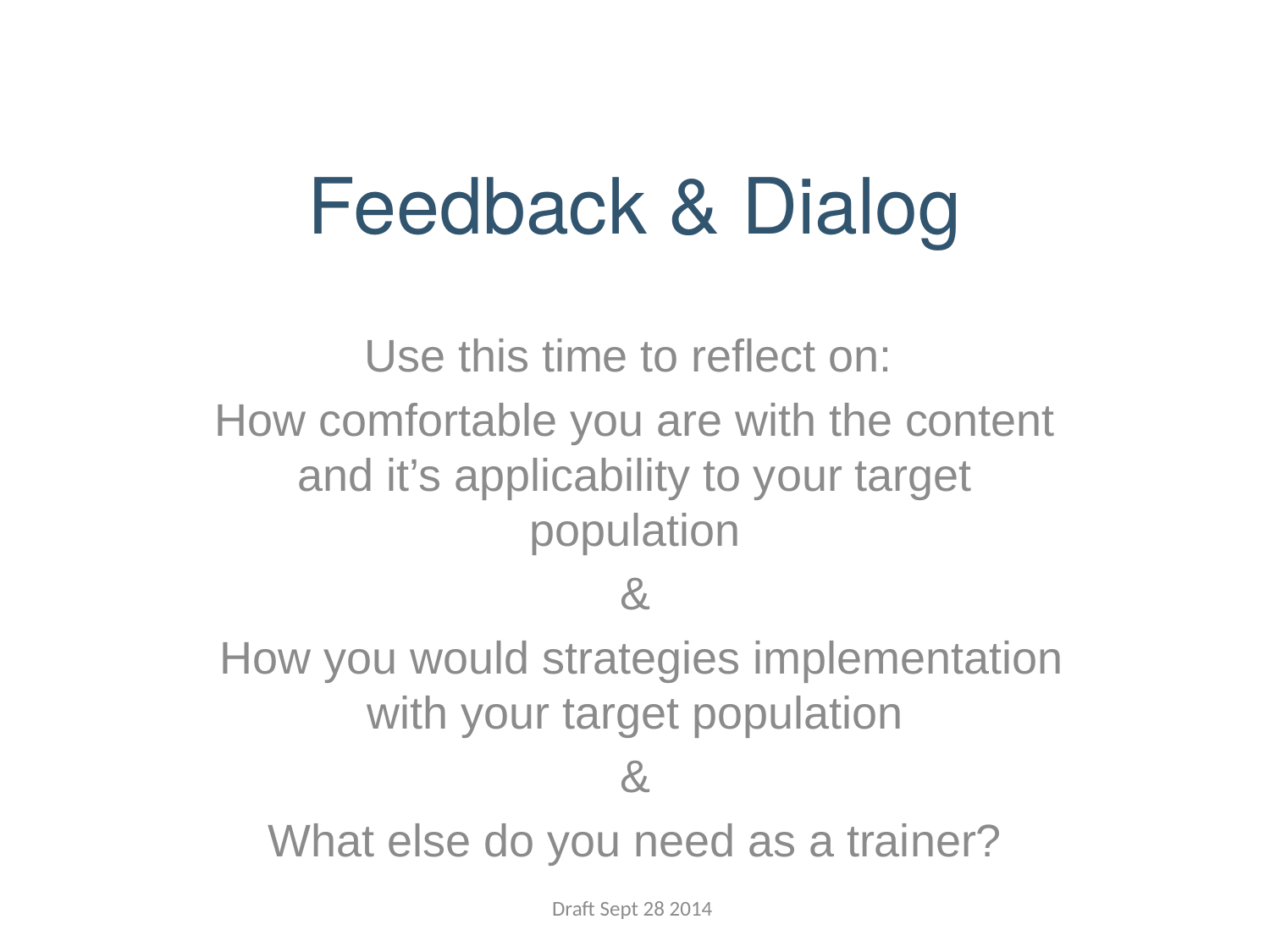

# Feedback & Dialog
Use this time to reflect on:
How comfortable you are with the content and it’s applicability to your target population
&
 How you would strategies implementation with your target population
&
What else do you need as a trainer?
Draft Sept 28 2014